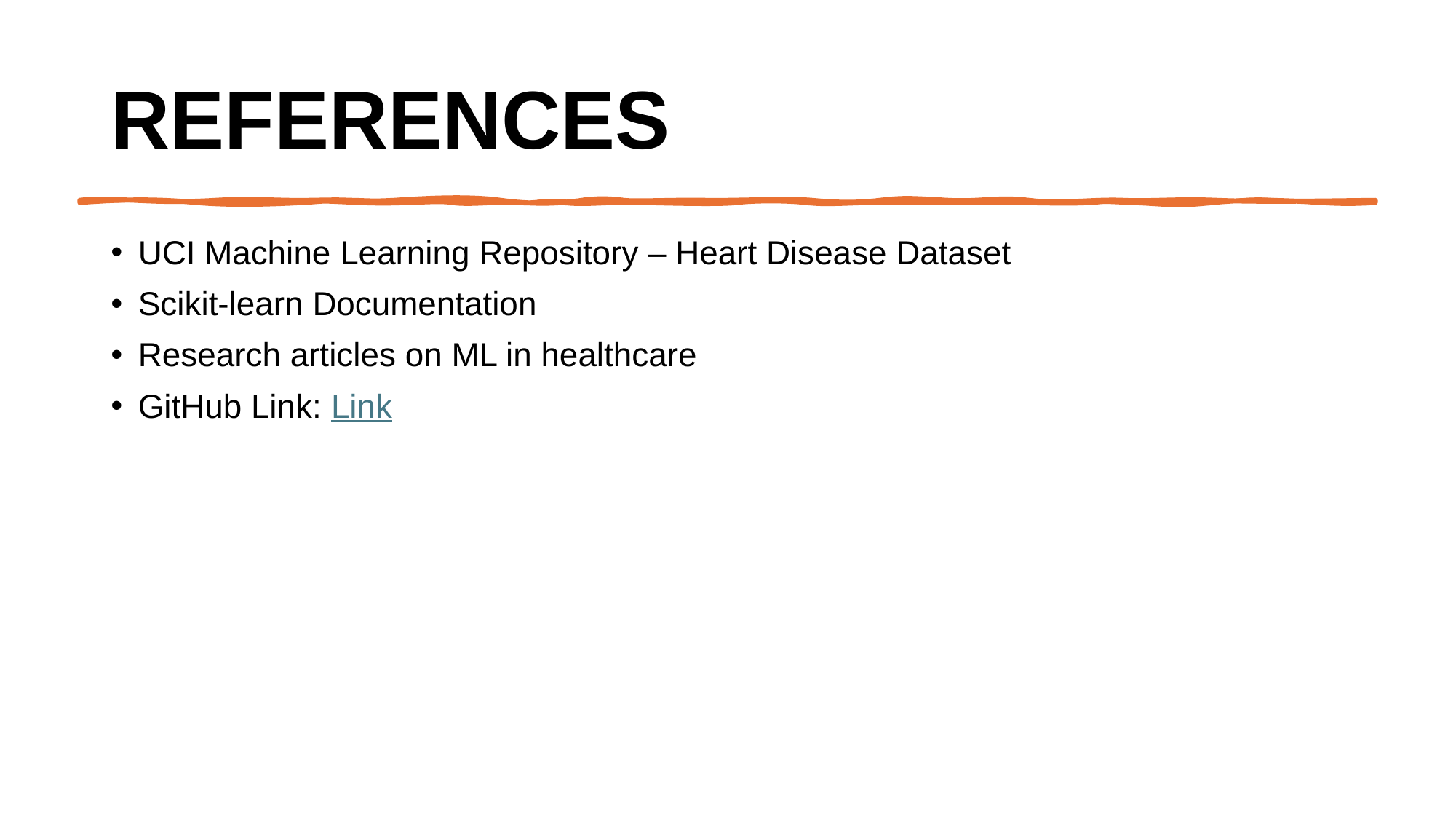

# References

UCI Machine Learning Repository – Heart Disease Dataset
Scikit-learn Documentation
Research articles on ML in healthcare
GitHub Link: Link